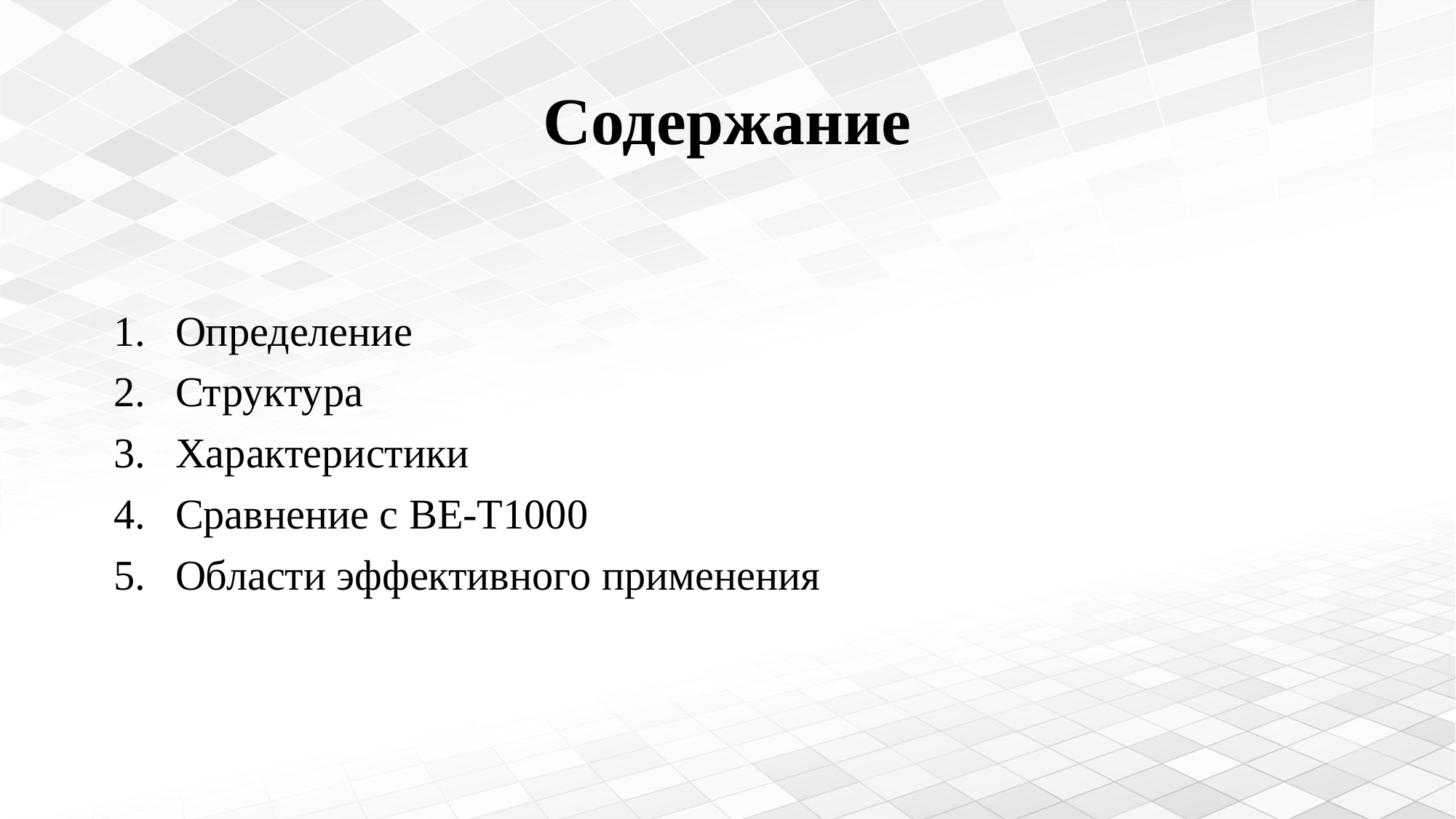

# Содержание
Определение
Структура
Характеристики
Сравнение с BE-T1000
Области эффективного применения